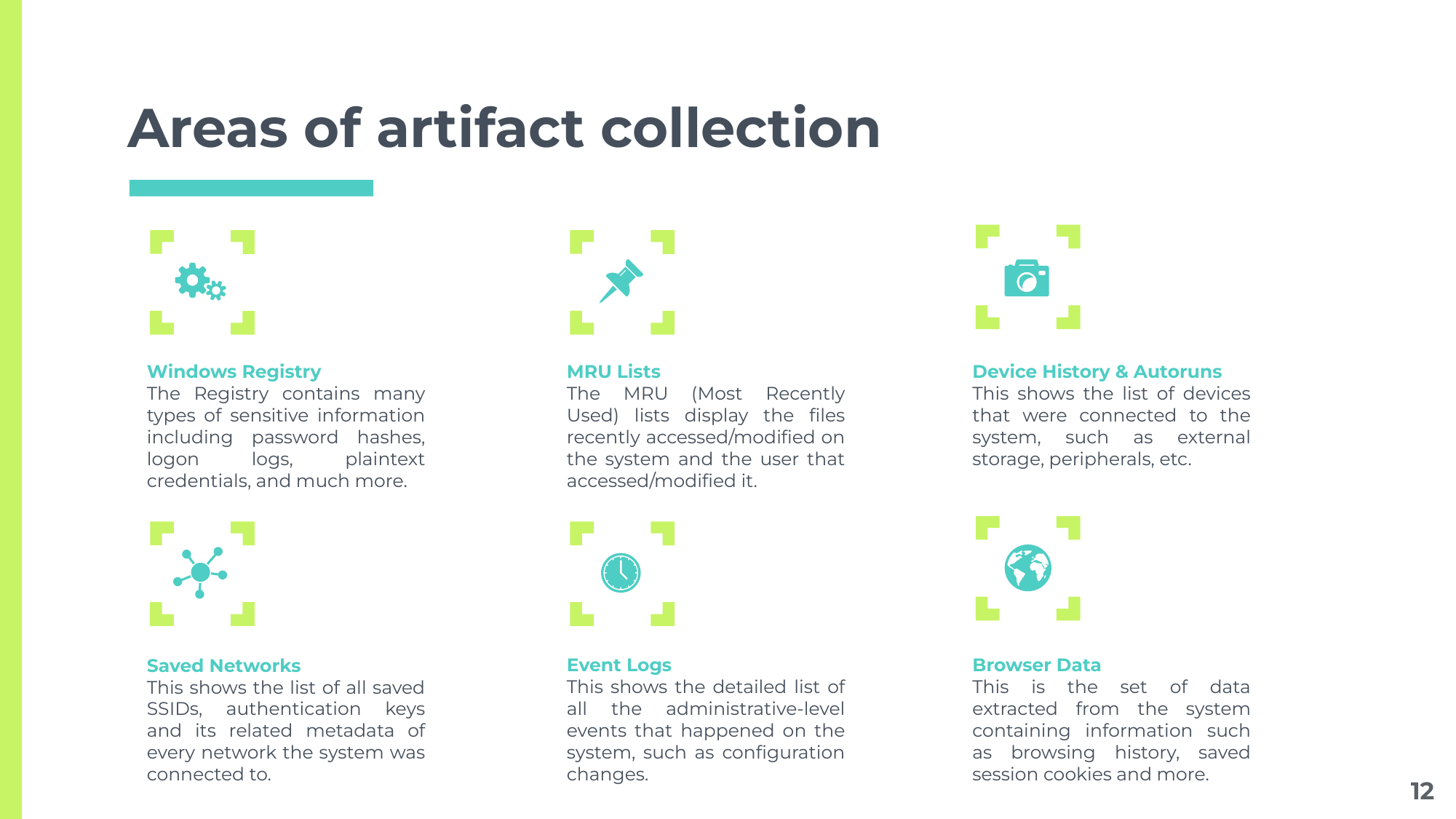

# Areas of artifact collection

Device History & Autoruns
This shows the list of devices that were connected to the system, such as external storage, peripherals, etc.

Windows Registry
The Registry contains many types of sensitive information including password hashes, logon logs, plaintext credentials, and much more.
MRU Lists
The MRU (Most Recently Used) lists display the files recently accessed/modified on the system and the user that accessed/modified it.

Event Logs
This shows the detailed list of all the administrative-level events that happened on the system, such as configuration changes.
Browser Data
This is the set of data extracted from the system containing information such as browsing history, saved session cookies and more.

Saved Networks
This shows the list of all saved SSIDs, authentication keys and its related metadata of every network the system was connected to.
12